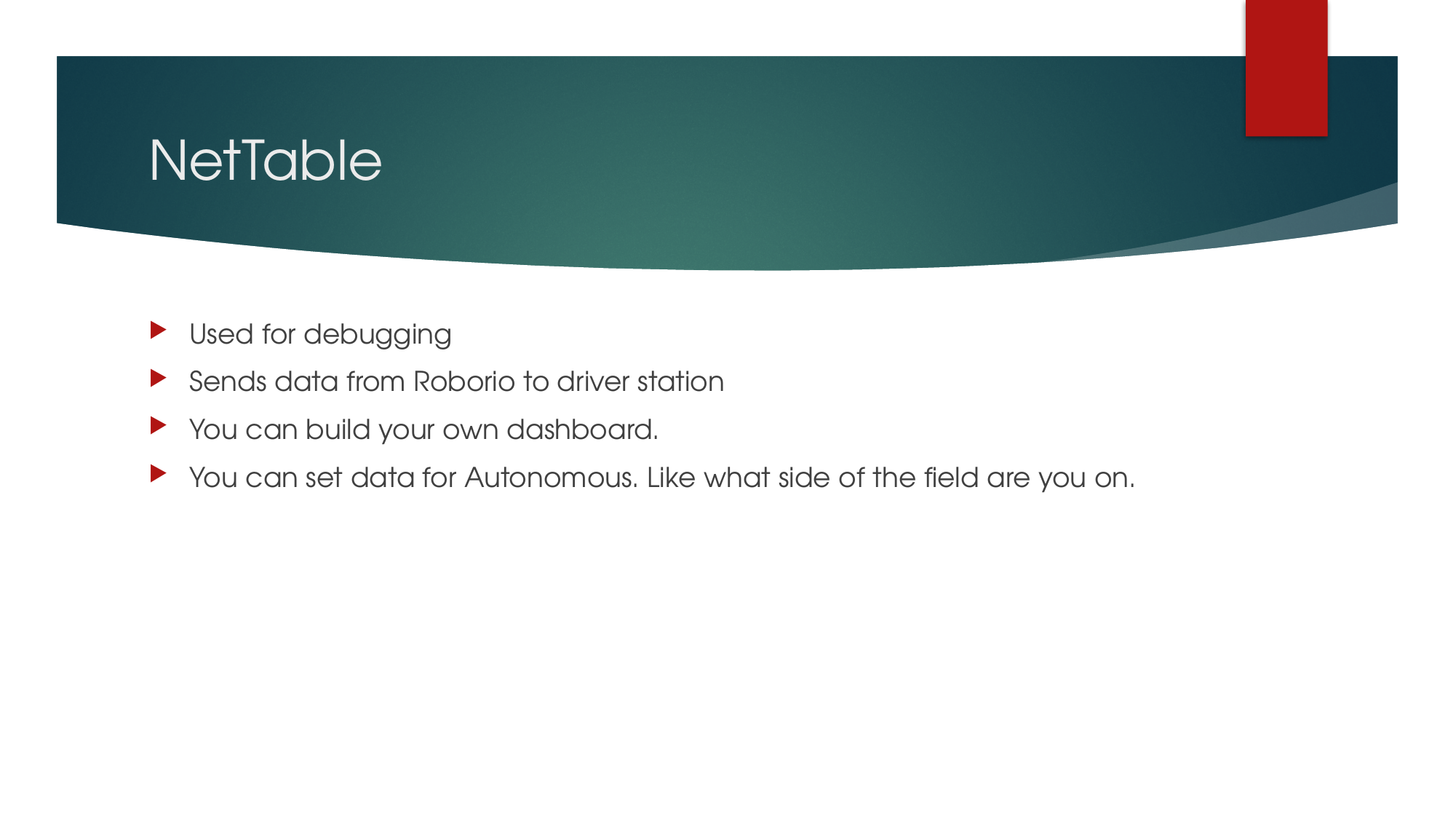

# NetTable
Used for debugging
Sends data from Roborio to driver station
You can build your own dashboard.
You can set data for Autonomous. Like what side of the field are you on.